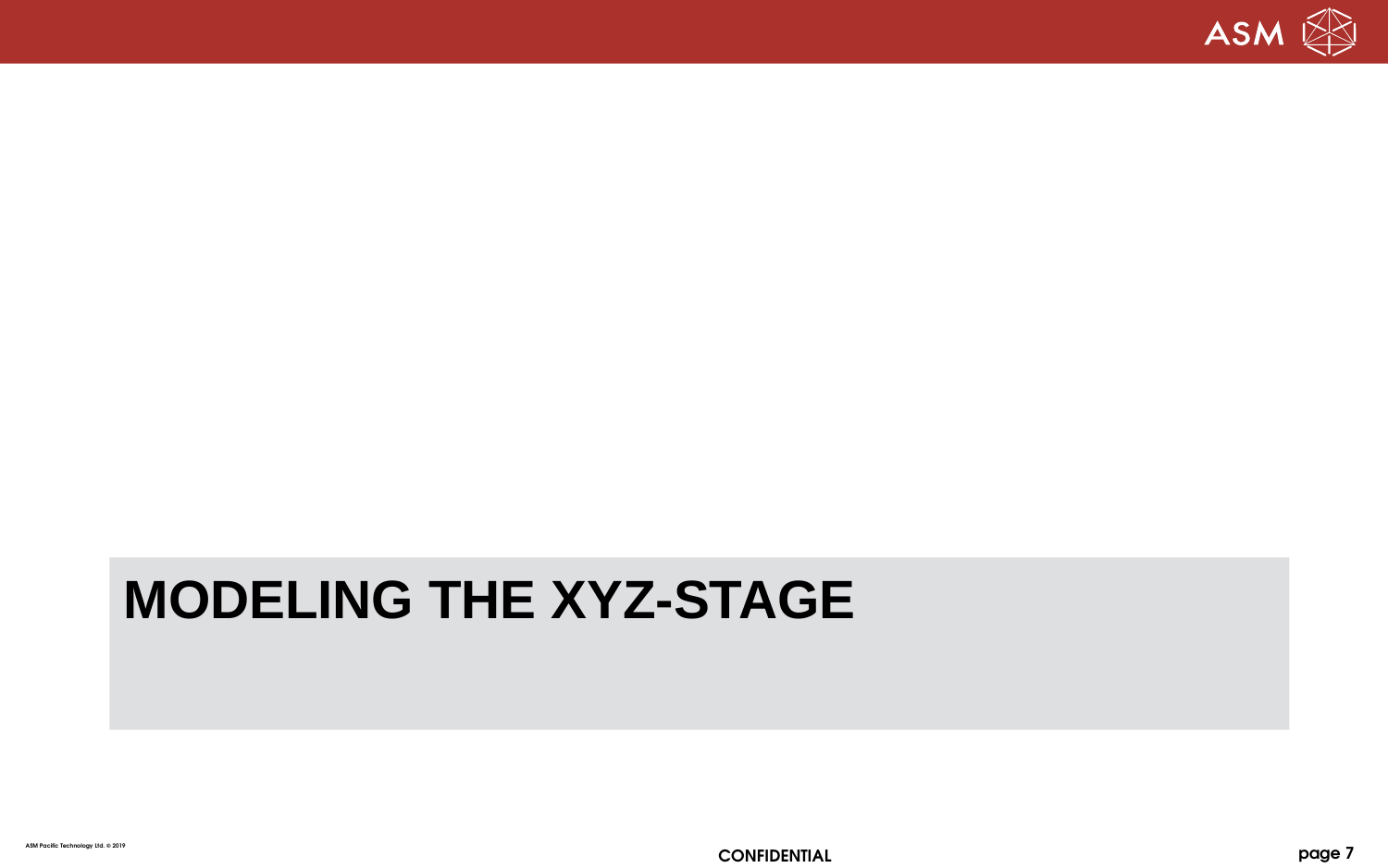

# Modeling the xyz-stage
ASM Pacific Technology Ltd. © 2019
CONFIDENTIAL